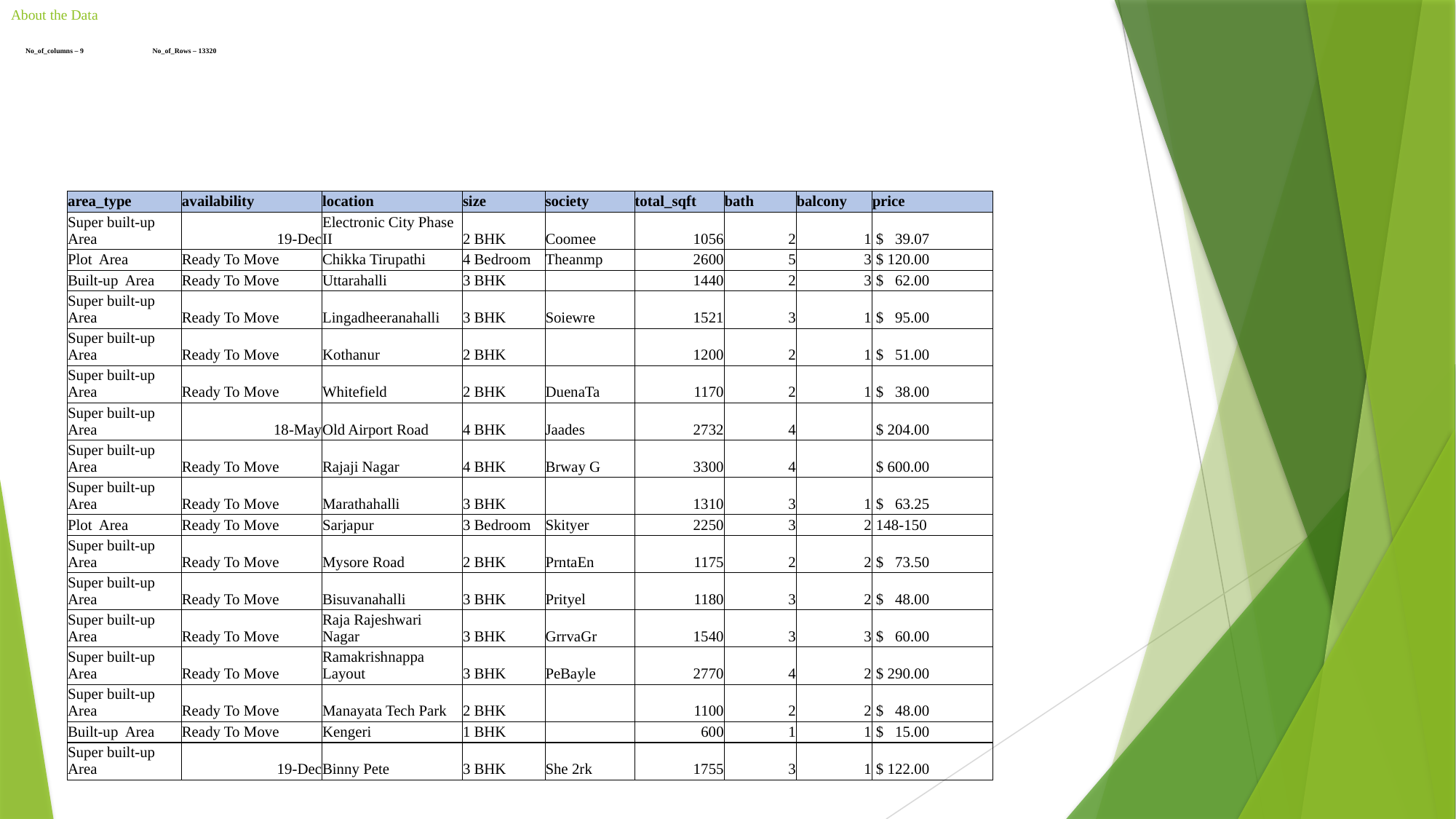

# About the Data No_of_columns – 9                                      No_of_Rows – 13320
| area\_type | availability | location | size | society | total\_sqft | bath | balcony | price |
| --- | --- | --- | --- | --- | --- | --- | --- | --- |
| Super built-up  Area | 19-Dec | Electronic City Phase II | 2 BHK | Coomee | 1056 | 2 | 1 | $   39.07 |
| Plot  Area | Ready To Move | Chikka Tirupathi | 4 Bedroom | Theanmp | 2600 | 5 | 3 | $ 120.00 |
| Built-up  Area | Ready To Move | Uttarahalli | 3 BHK |  | 1440 | 2 | 3 | $   62.00 |
| Super built-up  Area | Ready To Move | Lingadheeranahalli | 3 BHK | Soiewre | 1521 | 3 | 1 | $   95.00 |
| Super built-up  Area | Ready To Move | Kothanur | 2 BHK |  | 1200 | 2 | 1 | $   51.00 |
| Super built-up  Area | Ready To Move | Whitefield | 2 BHK | DuenaTa | 1170 | 2 | 1 | $   38.00 |
| Super built-up  Area | 18-May | Old Airport Road | 4 BHK | Jaades | 2732 | 4 |  | $ 204.00 |
| Super built-up  Area | Ready To Move | Rajaji Nagar | 4 BHK | Brway G | 3300 | 4 |  | $ 600.00 |
| Super built-up  Area | Ready To Move | Marathahalli | 3 BHK |  | 1310 | 3 | 1 | $   63.25 |
| Plot  Area | Ready To Move | Sarjapur | 3 Bedroom | Skityer | 2250 | 3 | 2 | 148-150 |
| Super built-up  Area | Ready To Move | Mysore Road | 2 BHK | PrntaEn | 1175 | 2 | 2 | $   73.50 |
| Super built-up  Area | Ready To Move | Bisuvanahalli | 3 BHK | Prityel | 1180 | 3 | 2 | $   48.00 |
| Super built-up  Area | Ready To Move | Raja Rajeshwari Nagar | 3 BHK | GrrvaGr | 1540 | 3 | 3 | $   60.00 |
| Super built-up  Area | Ready To Move | Ramakrishnappa Layout | 3 BHK | PeBayle | 2770 | 4 | 2 | $ 290.00 |
| Super built-up  Area | Ready To Move | Manayata Tech Park | 2 BHK |  | 1100 | 2 | 2 | $   48.00 |
| Built-up  Area | Ready To Move | Kengeri | 1 BHK |  | 600 | 1 | 1 | $   15.00 |
| Super built-up  Area | 19-Dec | Binny Pete | 3 BHK | She 2rk | 1755 | 3 | 1 | $ 122.00 |